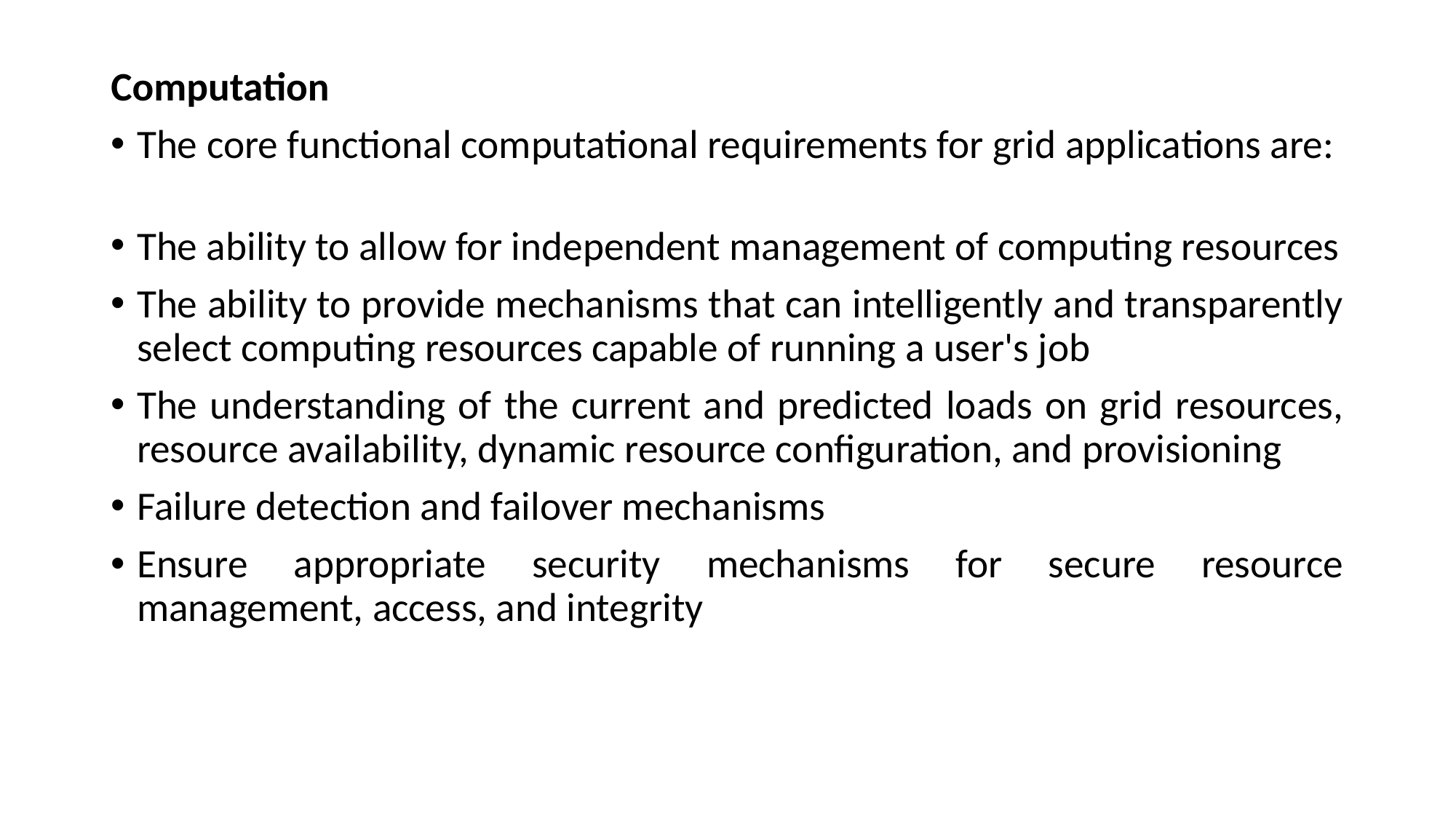

Computation
The core functional computational requirements for grid applications are:
The ability to allow for independent management of computing resources
The ability to provide mechanisms that can intelligently and transparently select computing resources capable of running a user's job
The understanding of the current and predicted loads on grid resources, resource availability, dynamic resource configuration, and provisioning
Failure detection and failover mechanisms
Ensure appropriate security mechanisms for secure resource management, access, and integrity